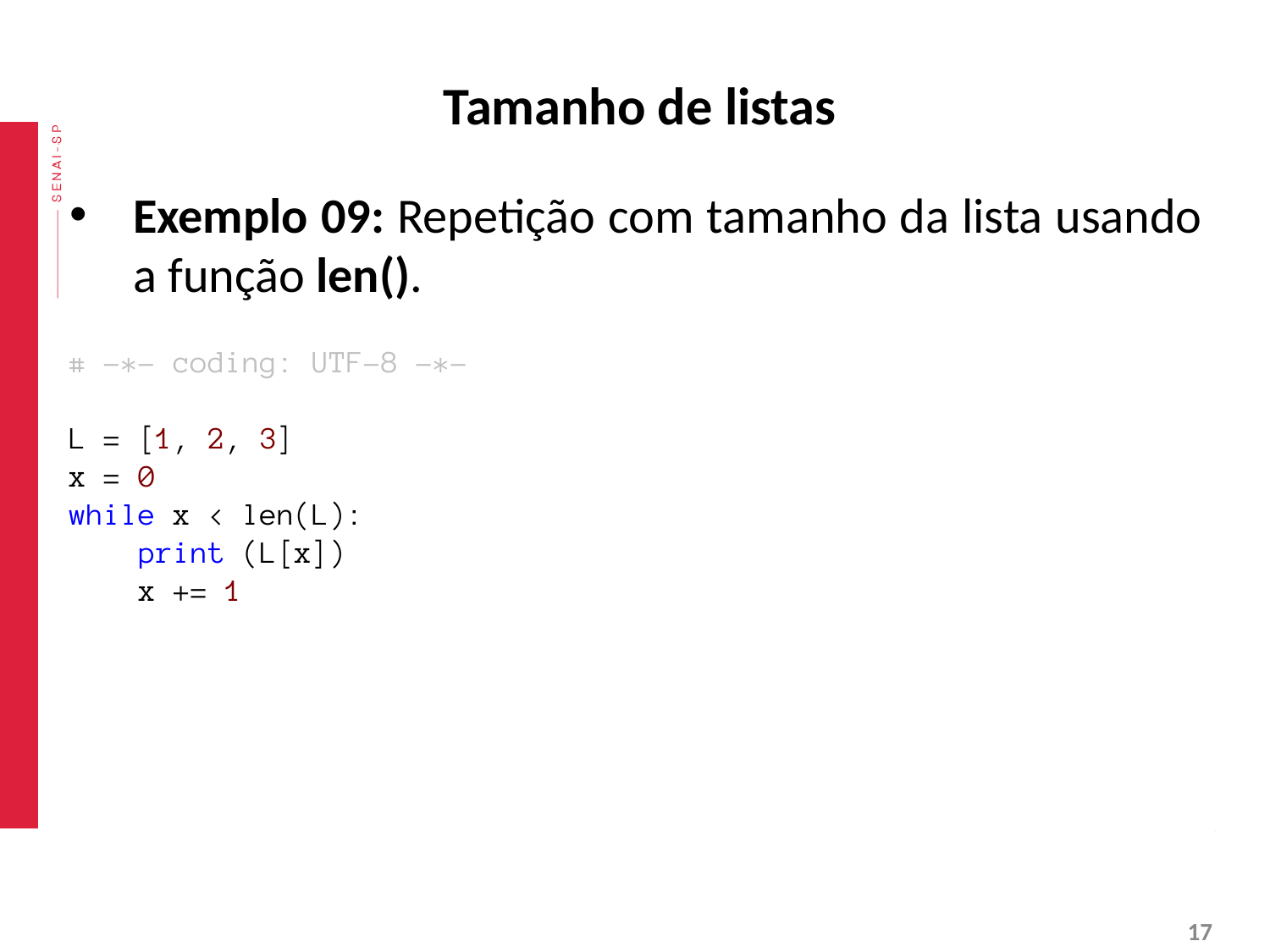

# Tamanho de listas
Exemplo 09: Repetição com tamanho da lista usando a função len().

# -*- coding: UTF-8 -*-

L = [1, 2, 3]
x = 0
while x < len(L):
    print (L[x])
    x += 1

17